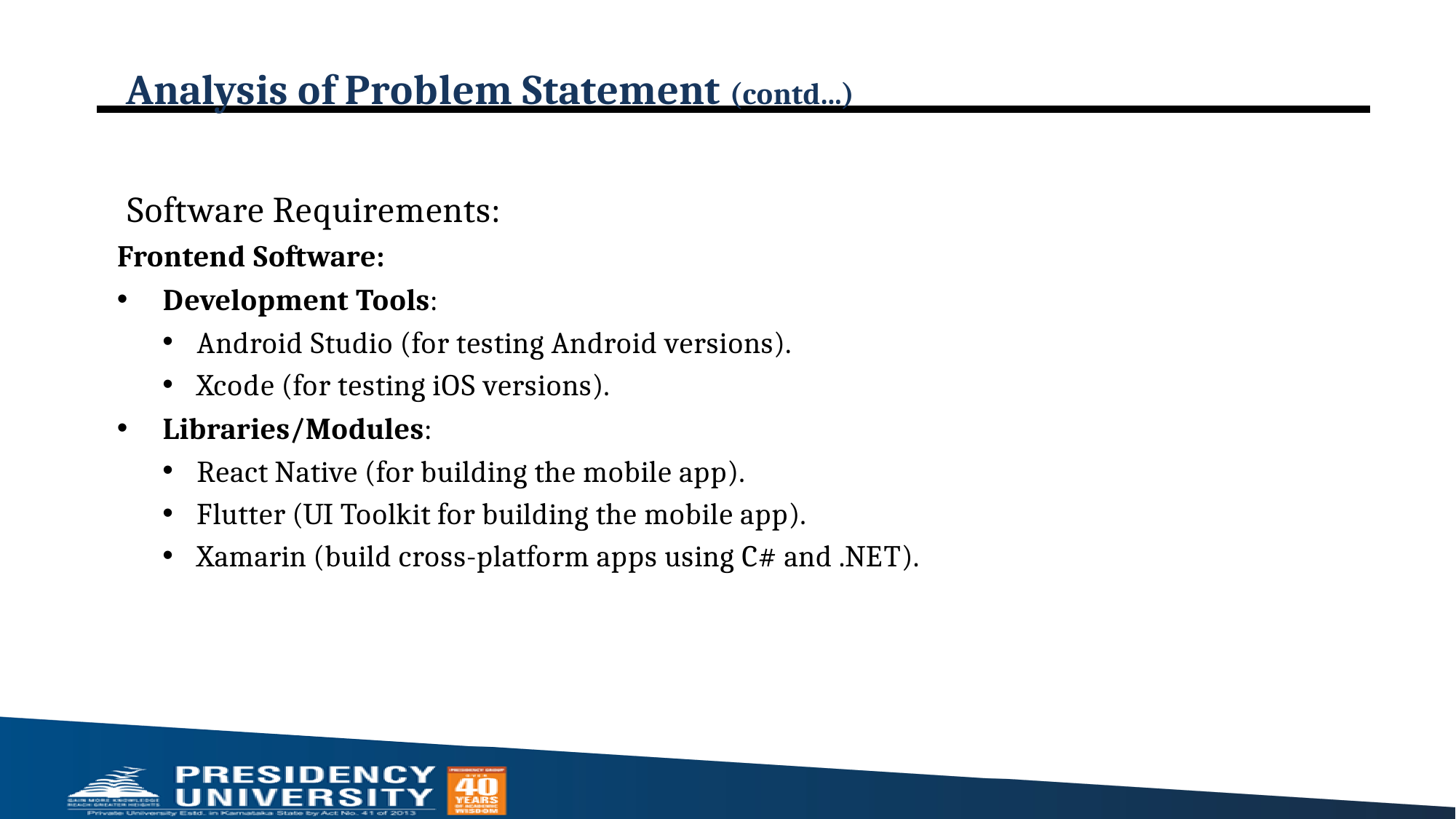

# Analysis of Problem Statement (contd...)
Software Requirements:
Frontend Software:
Development Tools:
Android Studio (for testing Android versions).
Xcode (for testing iOS versions).
Libraries/Modules:
React Native (for building the mobile app).
Flutter (UI Toolkit for building the mobile app).
Xamarin (build cross-platform apps using C# and .NET).